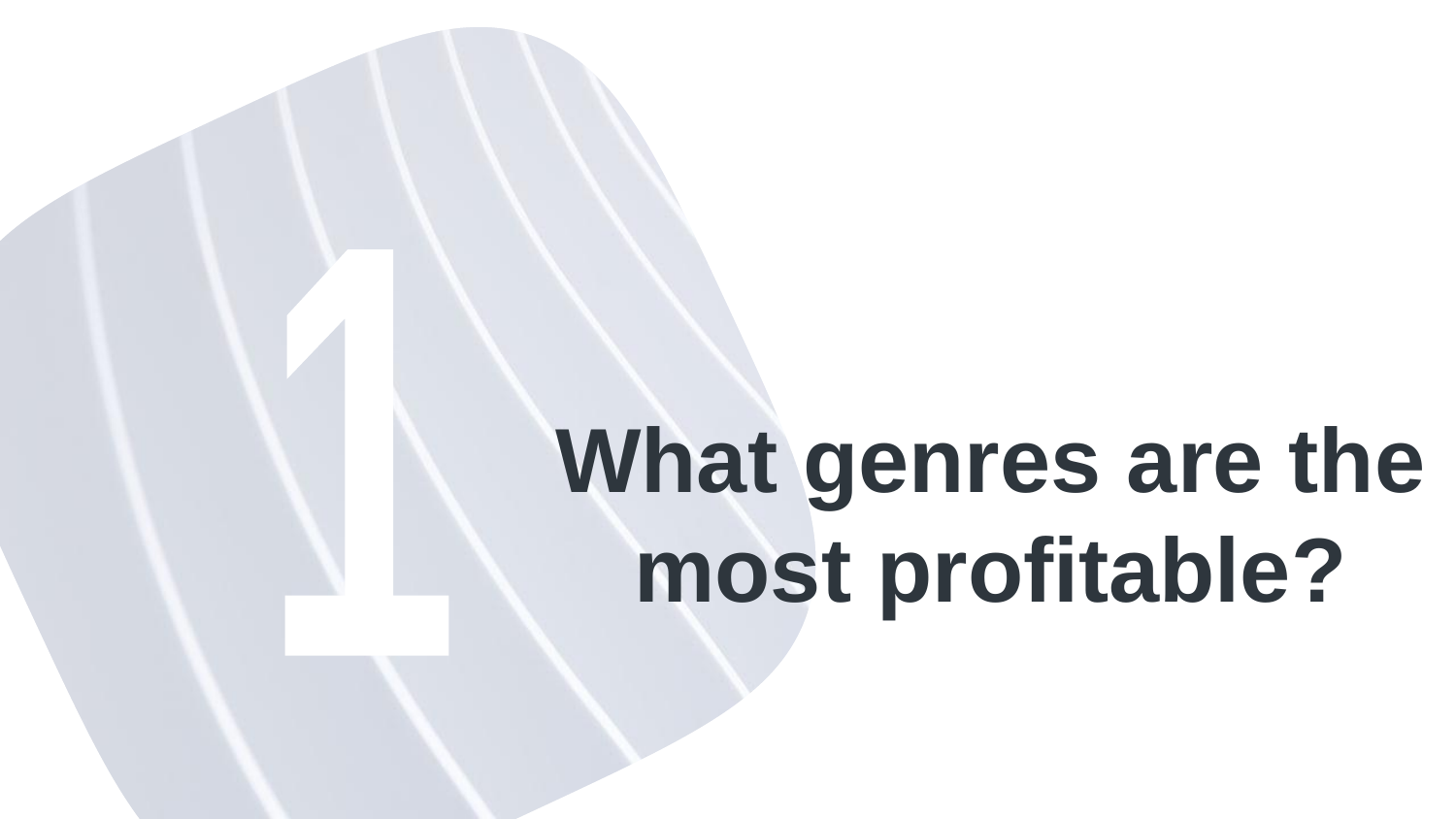

1
What genres are the most profitable?